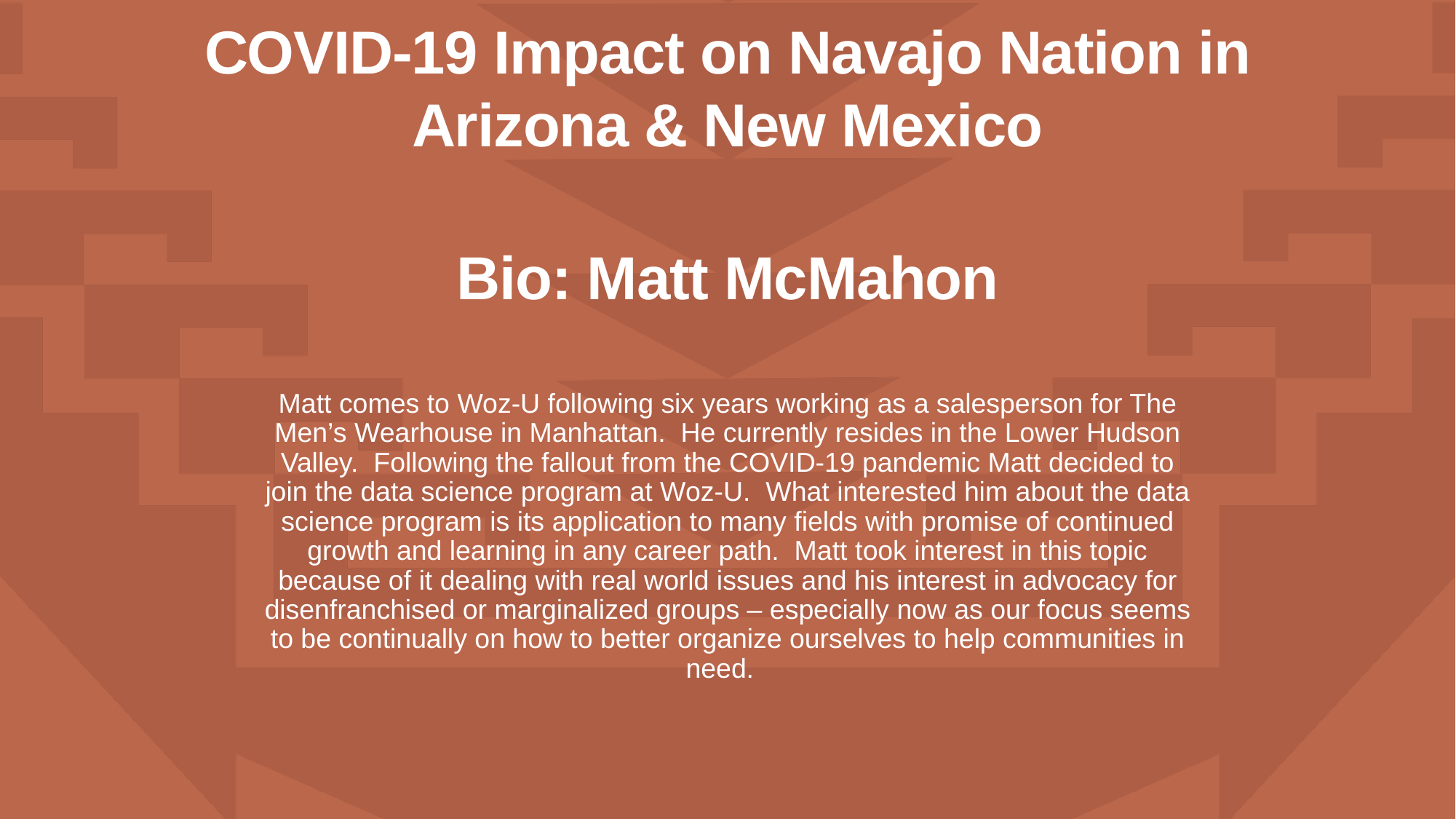

COVID-19 Impact on Navajo Nation in Arizona & New Mexico
# Bio: Matt McMahon
Matt comes to Woz-U following six years working as a salesperson for The Men’s Wearhouse in Manhattan.  He currently resides in the Lower Hudson Valley.  Following the fallout from the COVID-19 pandemic Matt decided to join the data science program at Woz-U.  What interested him about the data science program is its application to many fields with promise of continued growth and learning in any career path.  Matt took interest in this topic because of it dealing with real world issues and his interest in advocacy for disenfranchised or marginalized groups – especially now as our focus seems to be continually on how to better organize ourselves to help communities in need.